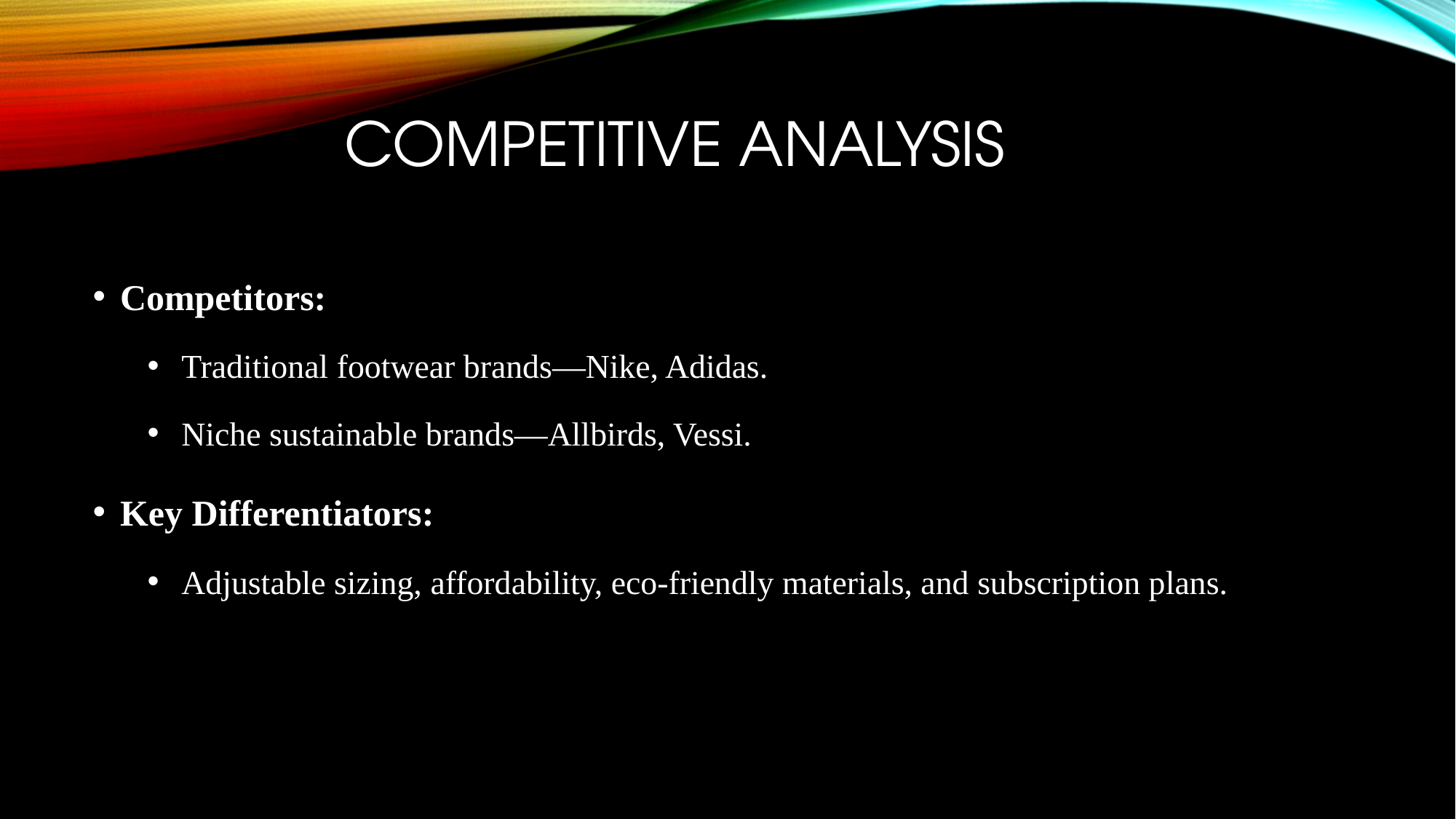

# Competitive Analysis
Competitors:
Traditional footwear brands—Nike, Adidas.
Niche sustainable brands—Allbirds, Vessi.
Key Differentiators:
Adjustable sizing, affordability, eco-friendly materials, and subscription plans.